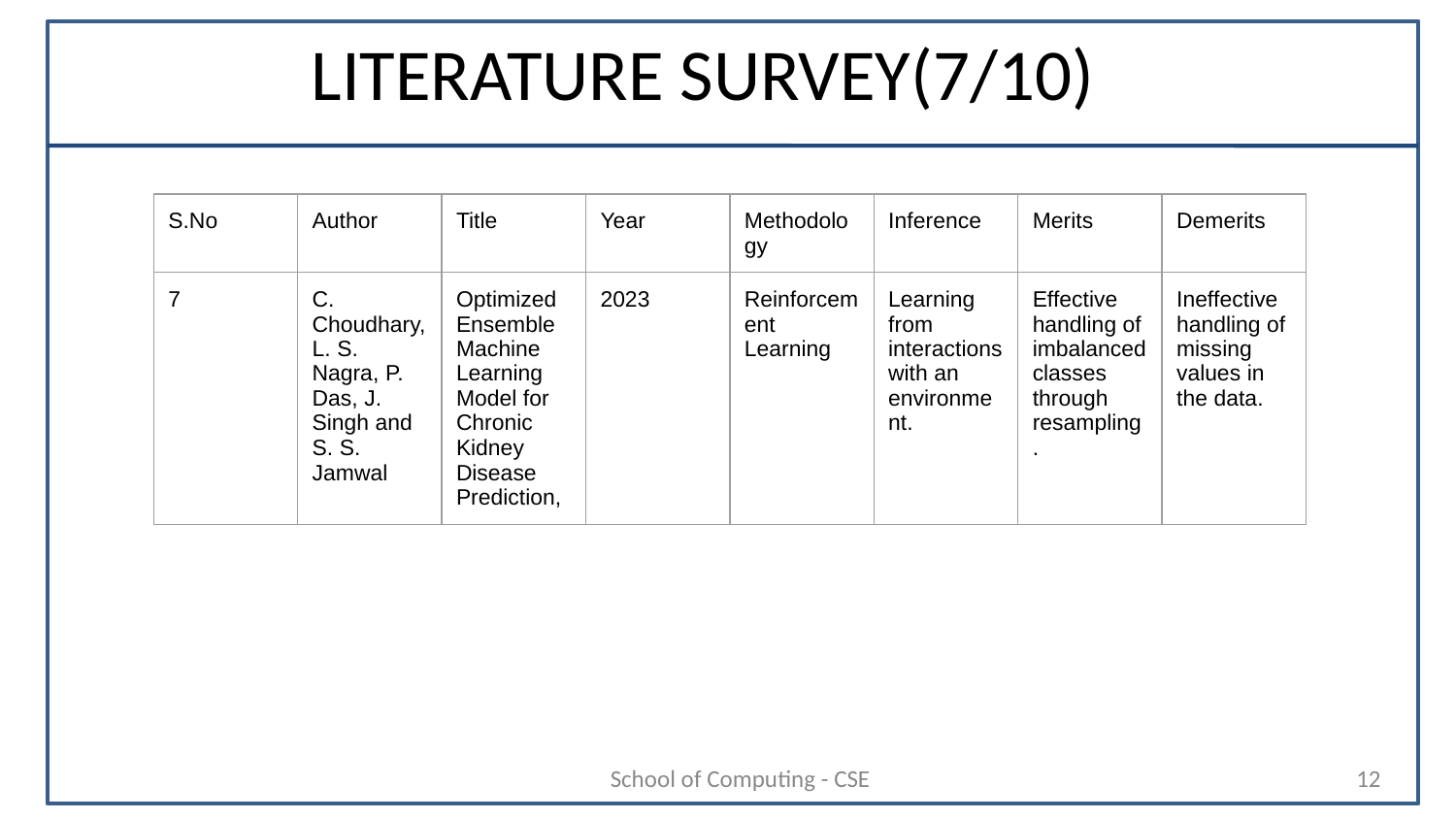

# LITERATURE SURVEY(7/10)
| S.No | Author | Title | Year | Methodology | Inference | Merits | Demerits |
| --- | --- | --- | --- | --- | --- | --- | --- |
| 7 | C. Choudhary, L. S. Nagra, P. Das, J. Singh and S. S. Jamwal | Optimized Ensemble Machine Learning Model for Chronic Kidney Disease Prediction, | 2023 | Reinforcement Learning | Learning from interactions with an environment. | Effective handling of imbalanced classes through resampling. | Ineffective handling of missing values in the data. |

School of Computing - CSE
12